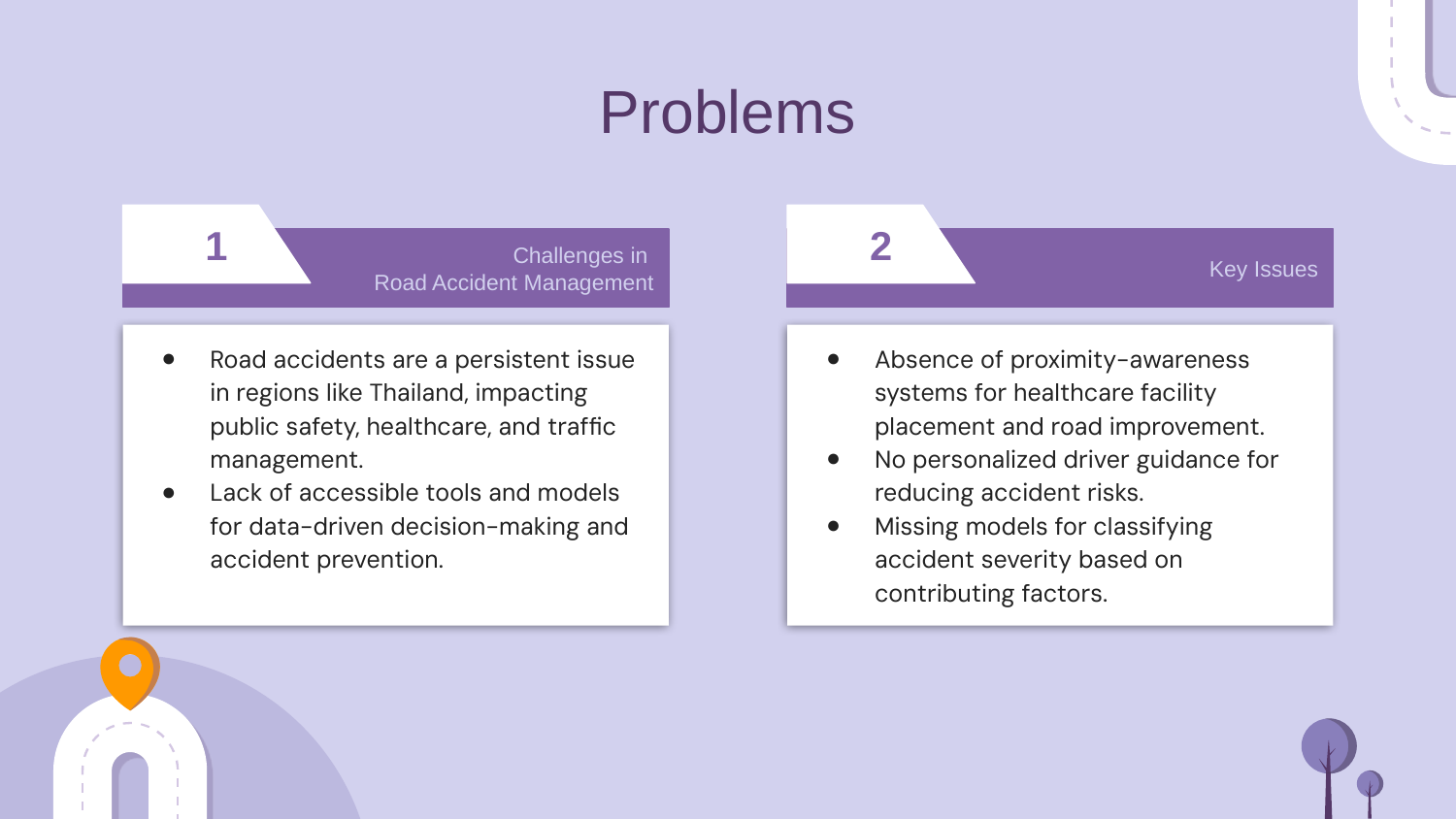

Problems
1
Challenges in
Road Accident Management
2
Key Issues
Road accidents are a persistent issue in regions like Thailand, impacting public safety, healthcare, and traffic management.
Lack of accessible tools and models for data-driven decision-making and accident prevention.

Absence of proximity-awareness systems for healthcare facility placement and road improvement.
No personalized driver guidance for reducing accident risks.
Missing models for classifying accident severity based on contributing factors.